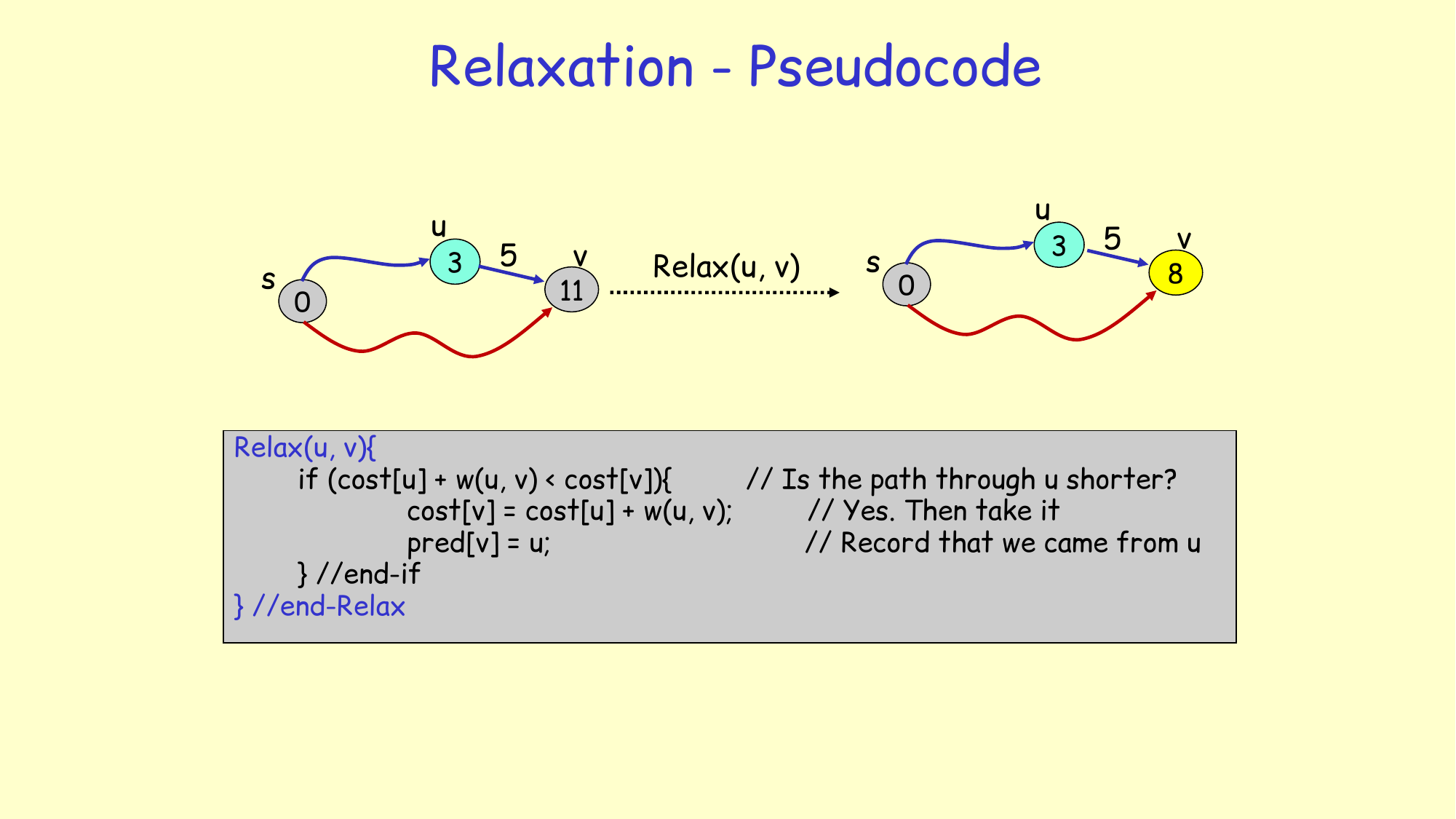

# Relaxation - Pseudocode
u
v
5
3
s

8

0

u
v
5
3
Relax(u, v)

s

11
0

Relax(u, v){
	if (cost[u] + w(u, v) < cost[v]){         // Is the path through u shorter?
		cost[v] = cost[u] + w(u, v);         // Yes. Then take it
		pred[v] = u;                               // Record that we came from u
	} //end-if
} //end-Relax